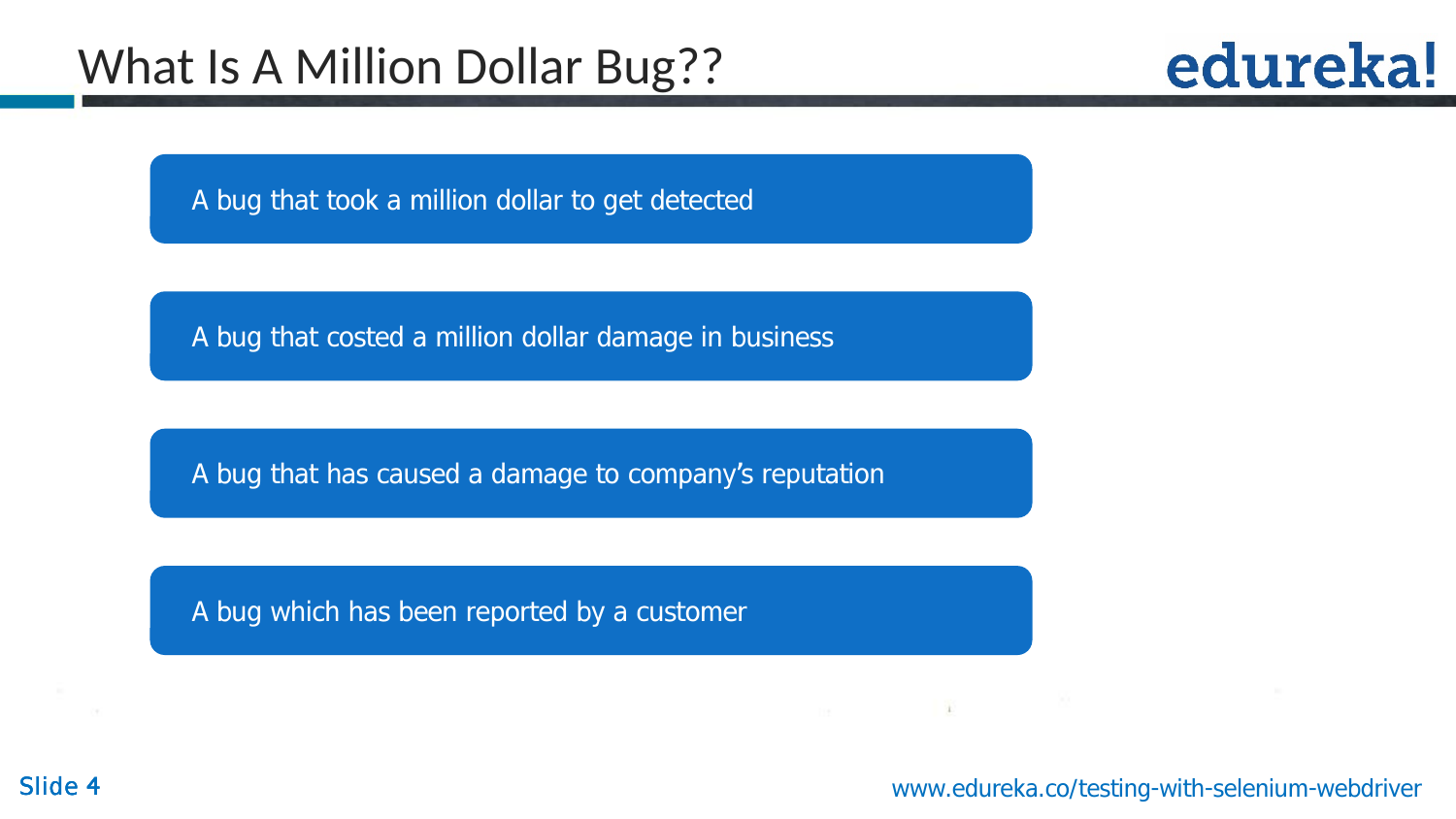

What Is A Million Dollar Bug??
A bug that took a million dollar to get detected

A bug that costed a million dollar damage in business

A bug that has caused a damage to company’s reputation

A bug which has been reported by a customer